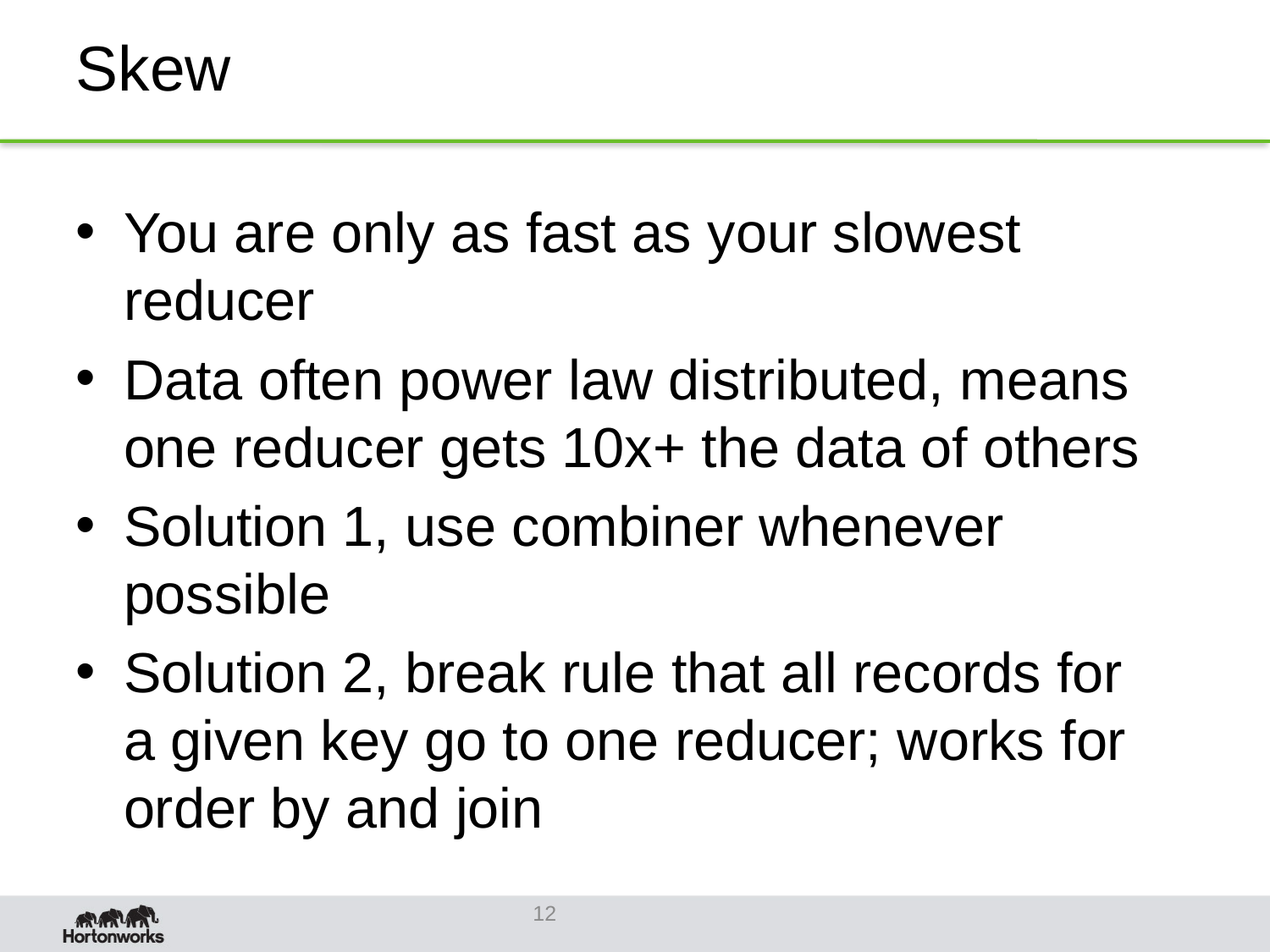

# Skew
You are only as fast as your slowest reducer
Data often power law distributed, means one reducer gets 10x+ the data of others
Solution 1, use combiner whenever possible
Solution 2, break rule that all records for a given key go to one reducer; works for order by and join

12